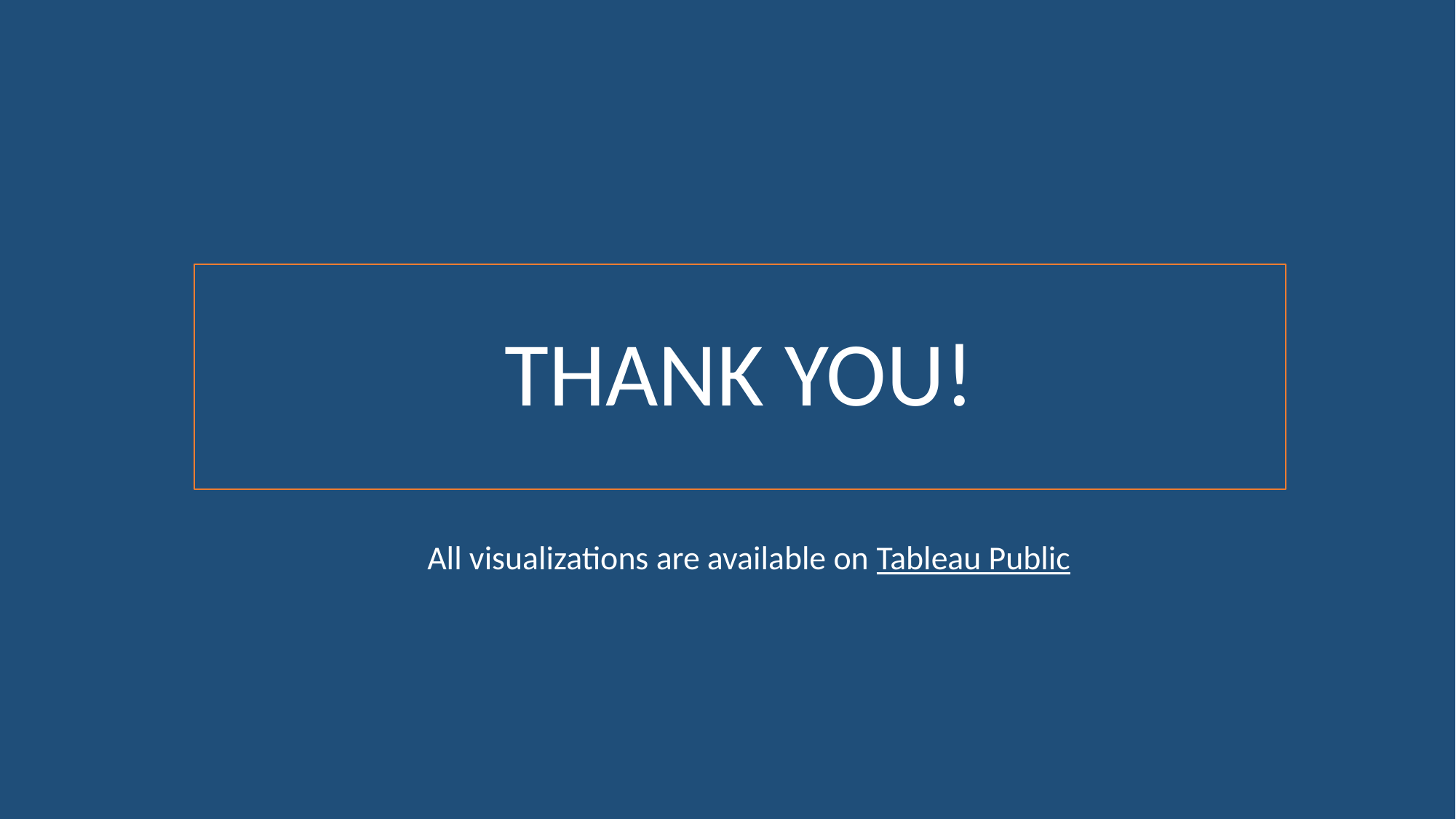

# THANK YOU!
All visualizations are available on Tableau Public